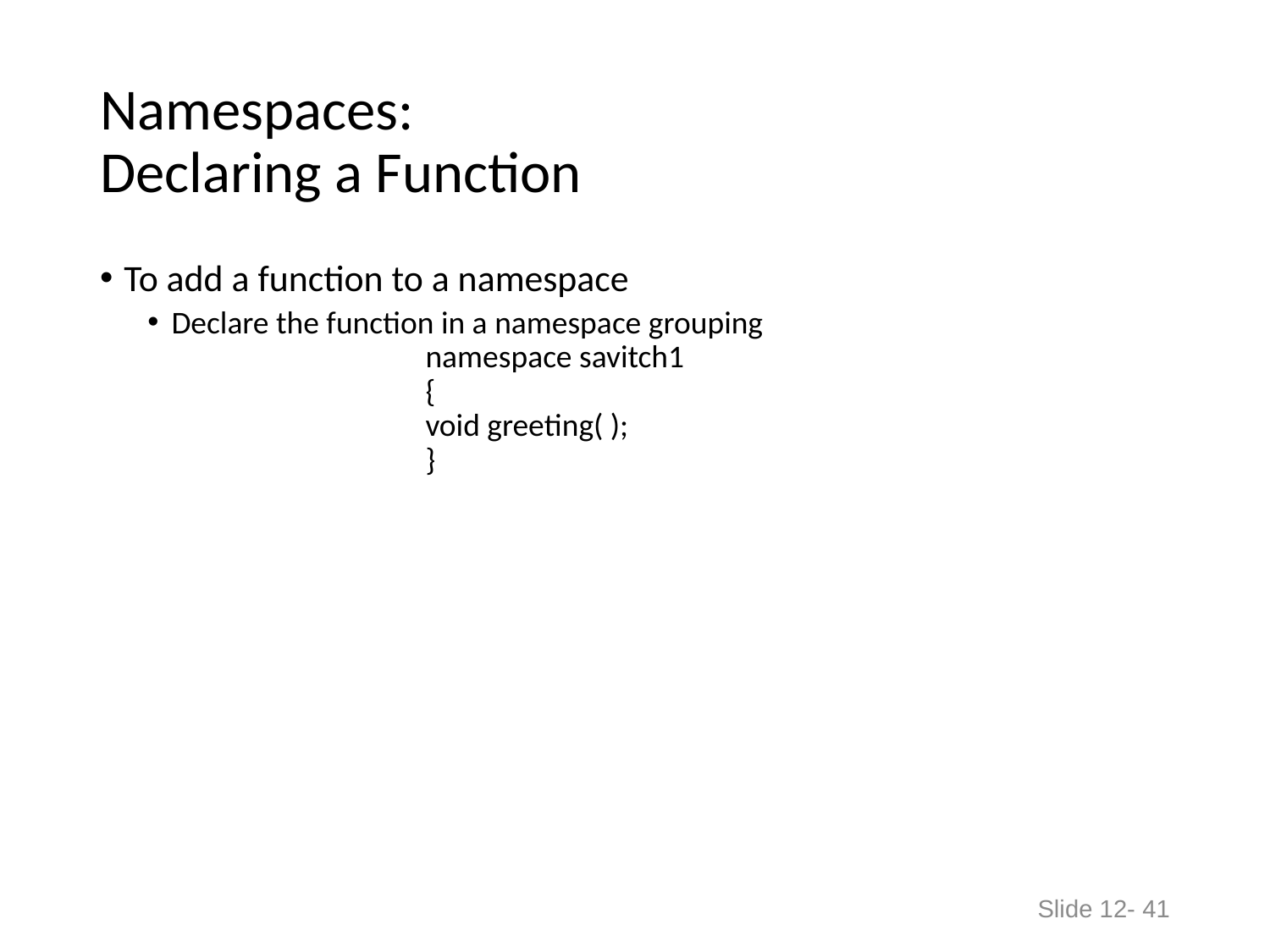

# Namespaces: Declaring a Function
To add a function to a namespace
Declare the function in a namespace grouping
		namespace savitch1
		{
      		void greeting( );
		}
Slide 12- 41